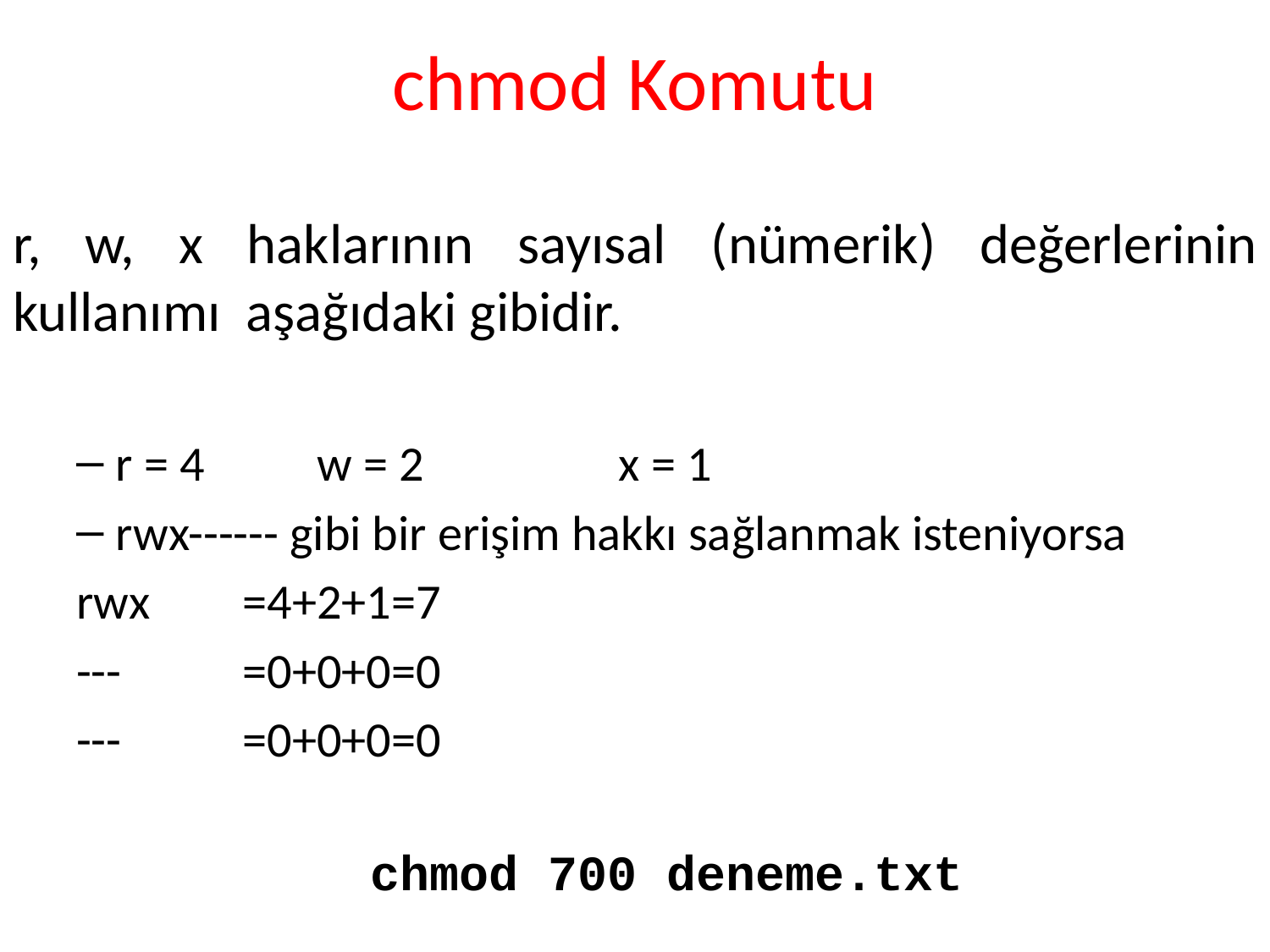

# chmod Komutu
r, w, x haklarının sayısal (nümerik) değerlerinin kullanımı  aşağıdaki gibidir.

r = 4		w = 2		x = 1
rwx------ gibi bir erişim hakkı sağlanmak isteniyorsa
rwx	=4+2+1=7
---	=0+0+0=0
---	=0+0+0=0

chmod 700 deneme.txt